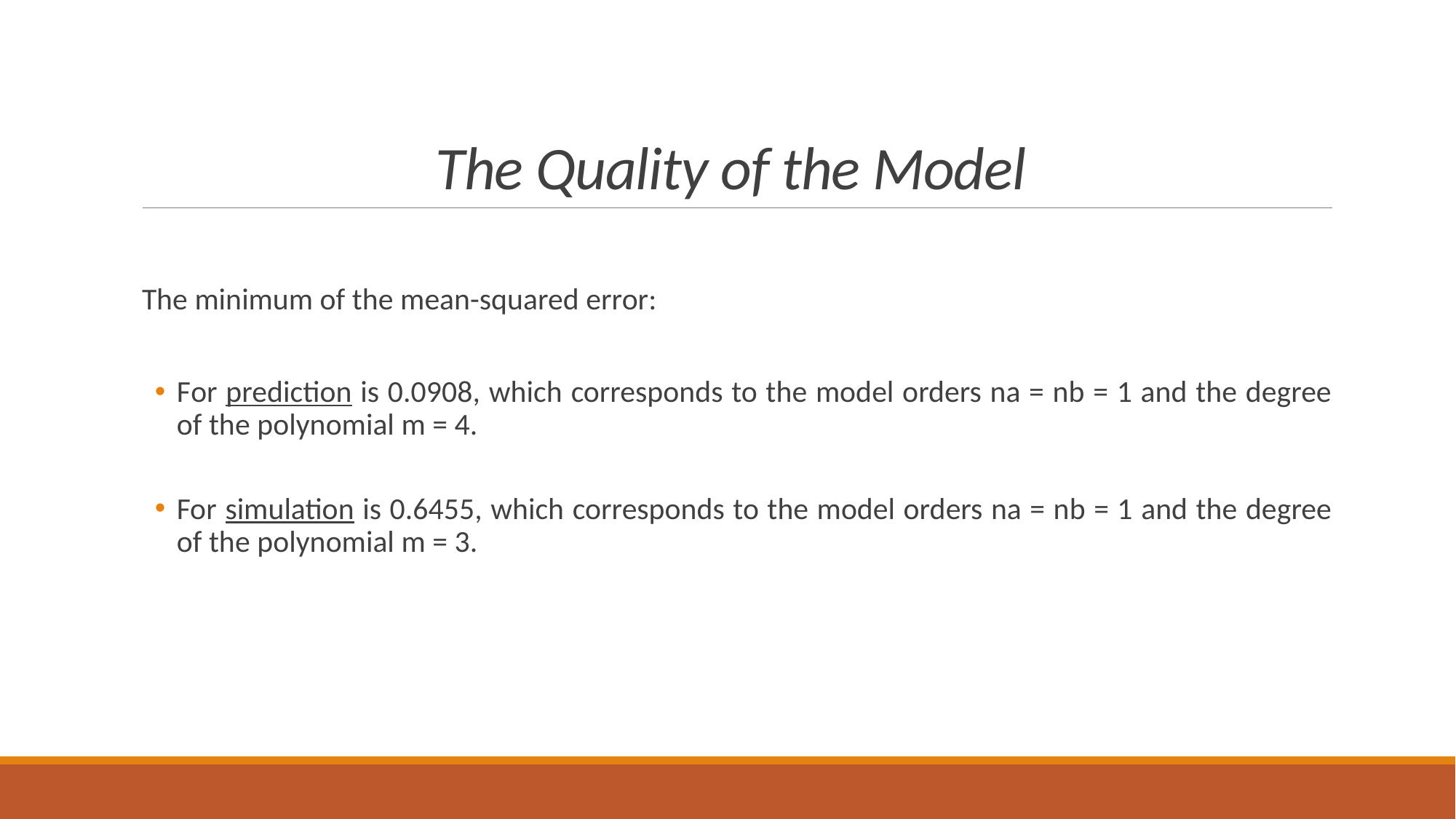

# The Quality of the Model

The minimum of the mean-squared error:

For prediction is 0.0908, which corresponds to the model orders na = nb = 1 and the degree of the polynomial m = 4.

For simulation is 0.6455, which corresponds to the model orders na = nb = 1 and the degree of the polynomial m = 3.